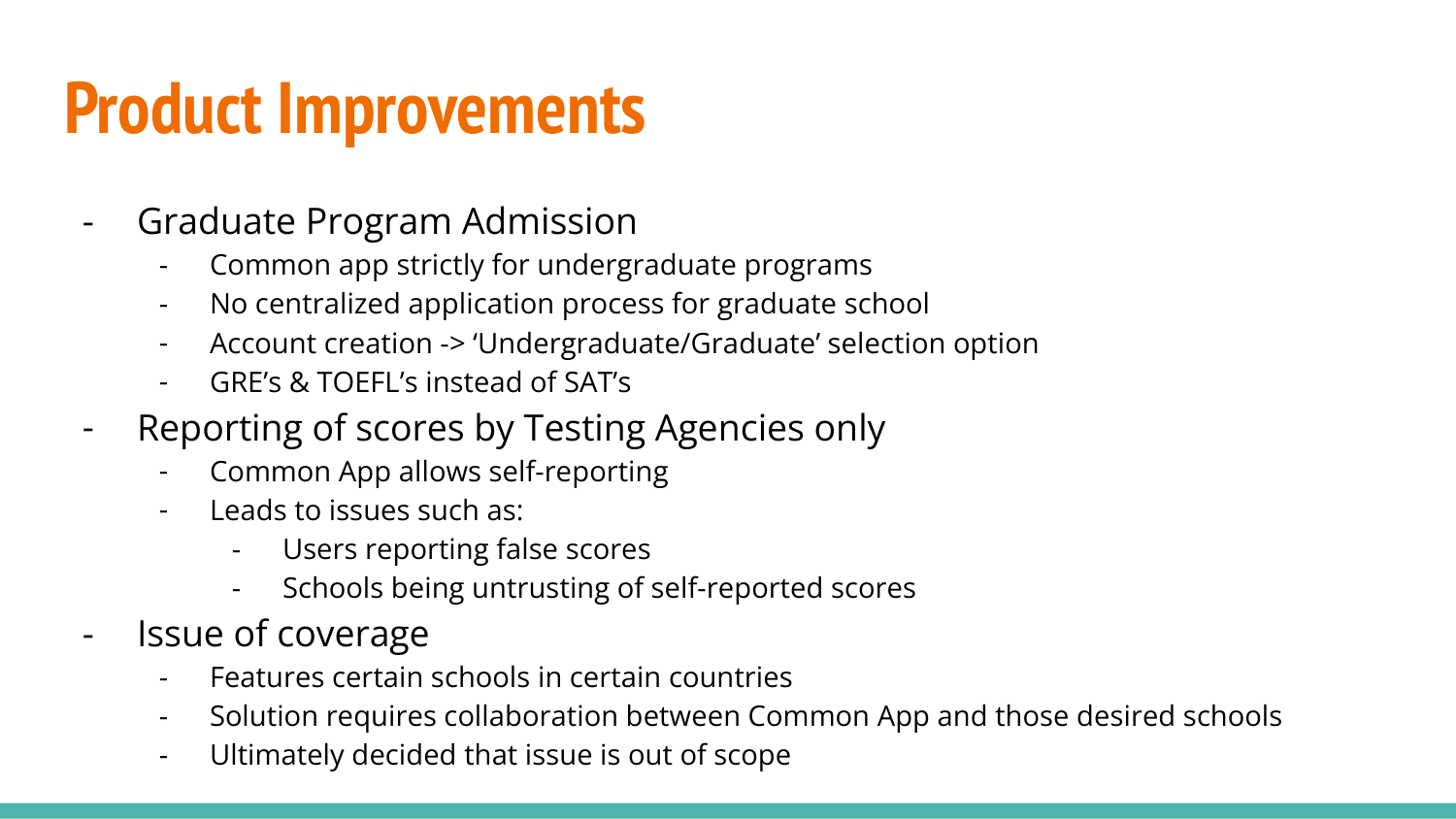

# Product Improvements
Graduate Program Admission
Common app strictly for undergraduate programs
No centralized application process for graduate school
Account creation -> ‘Undergraduate/Graduate’ selection option
GRE’s & TOEFL’s instead of SAT’s
Reporting of scores by Testing Agencies only
Common App allows self-reporting
Leads to issues such as:
Users reporting false scores
Schools being untrusting of self-reported scores
Issue of coverage
Features certain schools in certain countries
Solution requires collaboration between Common App and those desired schools
Ultimately decided that issue is out of scope